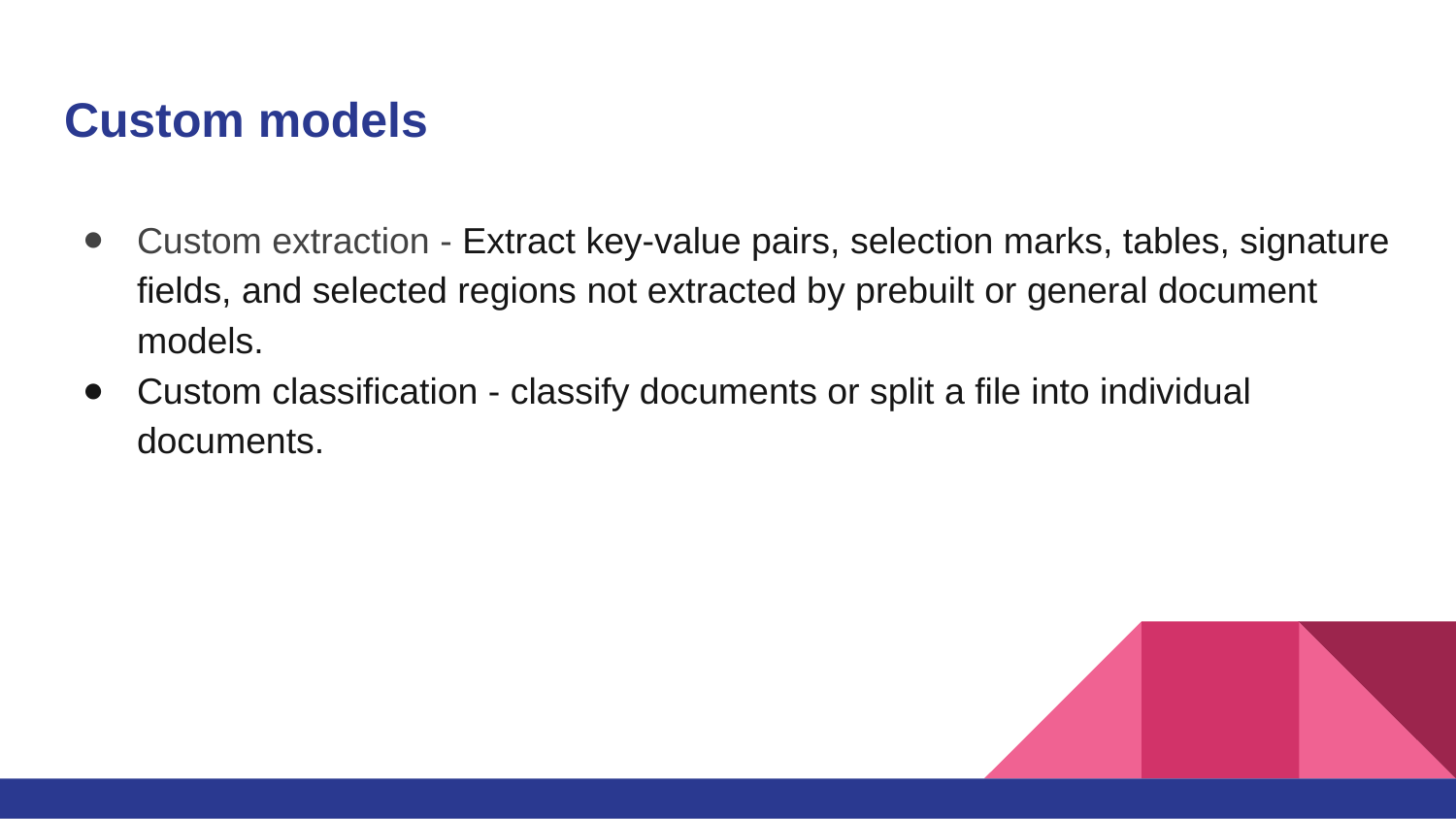

# Custom models
Custom extraction - Extract key-value pairs, selection marks, tables, signature fields, and selected regions not extracted by prebuilt or general document models.
Custom classification - classify documents or split a file into individual documents.